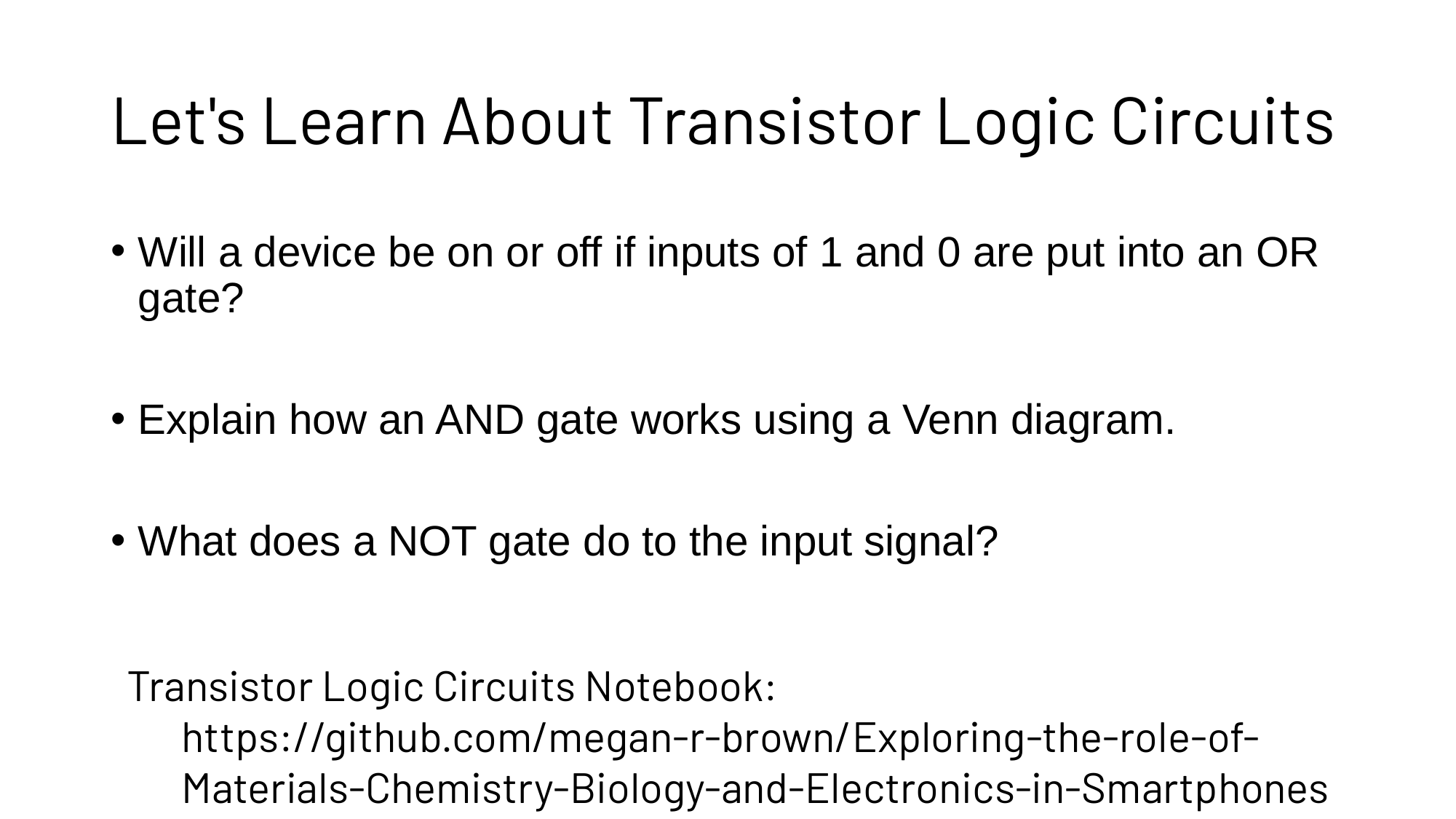

# Let's Learn About Transistor Logic Circuits
Will a device be on or off if inputs of 1 and 0 are put into an OR gate?

Explain how an AND gate works using a Venn diagram.

What does a NOT gate do to the input signal?

Transistor Logic Circuits Notebook:
https://github.com/megan-r-brown/Exploring-the-role-of-Materials-Chemistry-Biology-and-Electronics-in-Smartphones